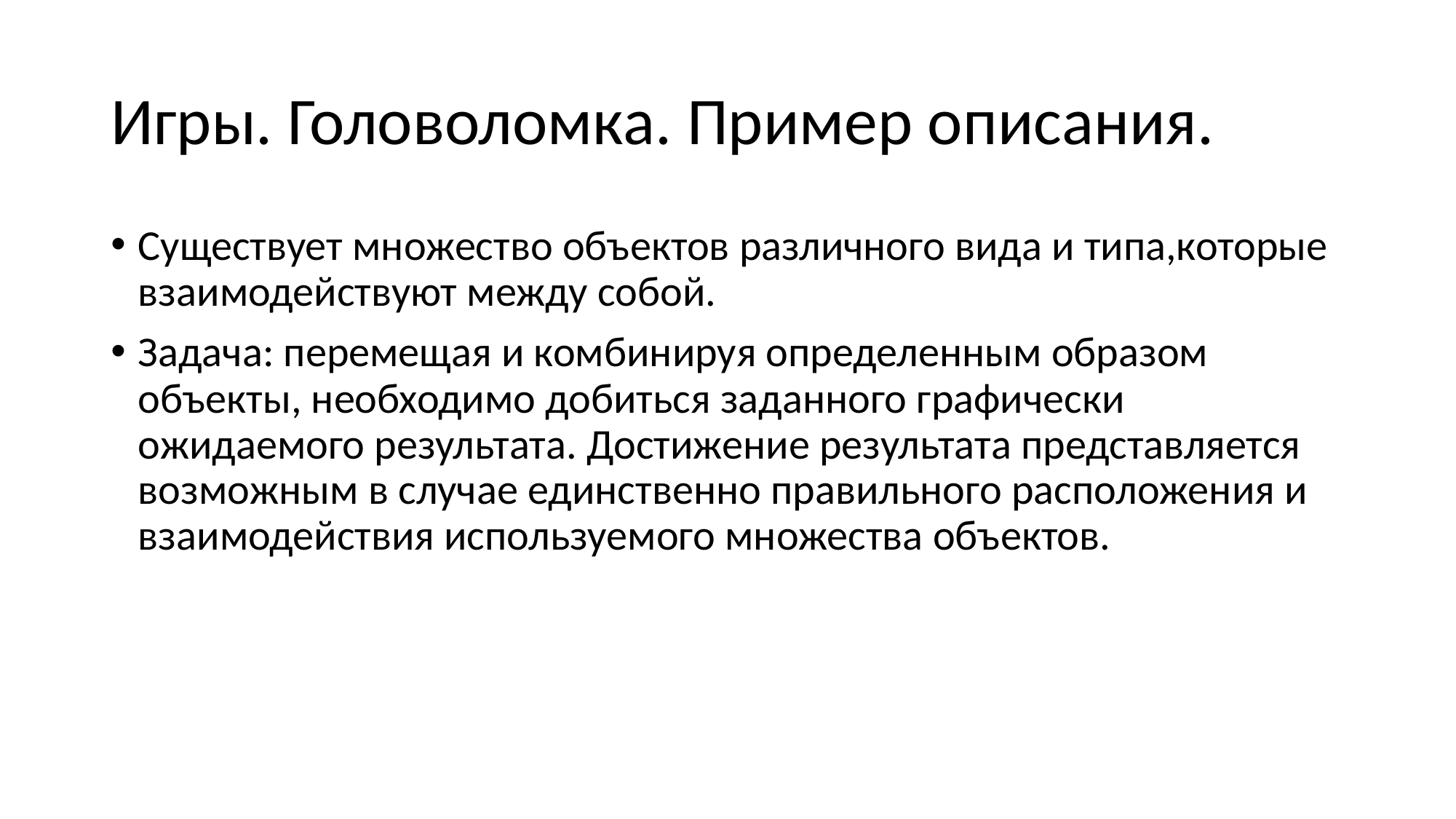

# Игры. Головоломка. Пример описания.
Существует множество объектов различного вида и типа,которые взаимодействуют между собой.
Задача: перемещая и комбинируя определенным образом объекты, необходимо добиться заданного графически ожидаемого результата. Достижение результата представляется возможным в случае единственно правильного расположения и взаимодействия используемого множества объектов.